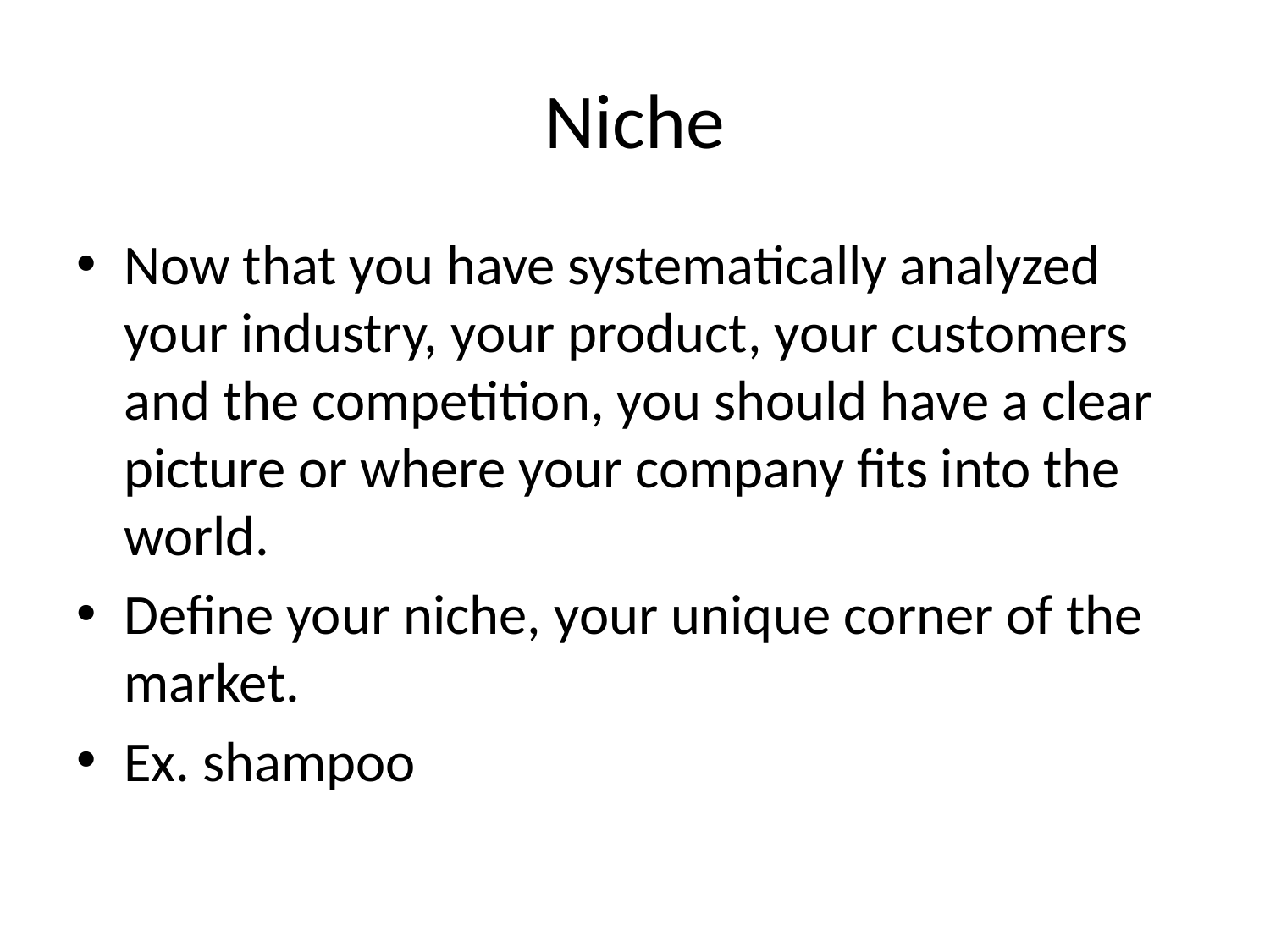

# Niche
Now that you have systematically analyzed your industry, your product, your customers and the competition, you should have a clear picture or where your company fits into the world.
Define your niche, your unique corner of the market.
Ex. shampoo